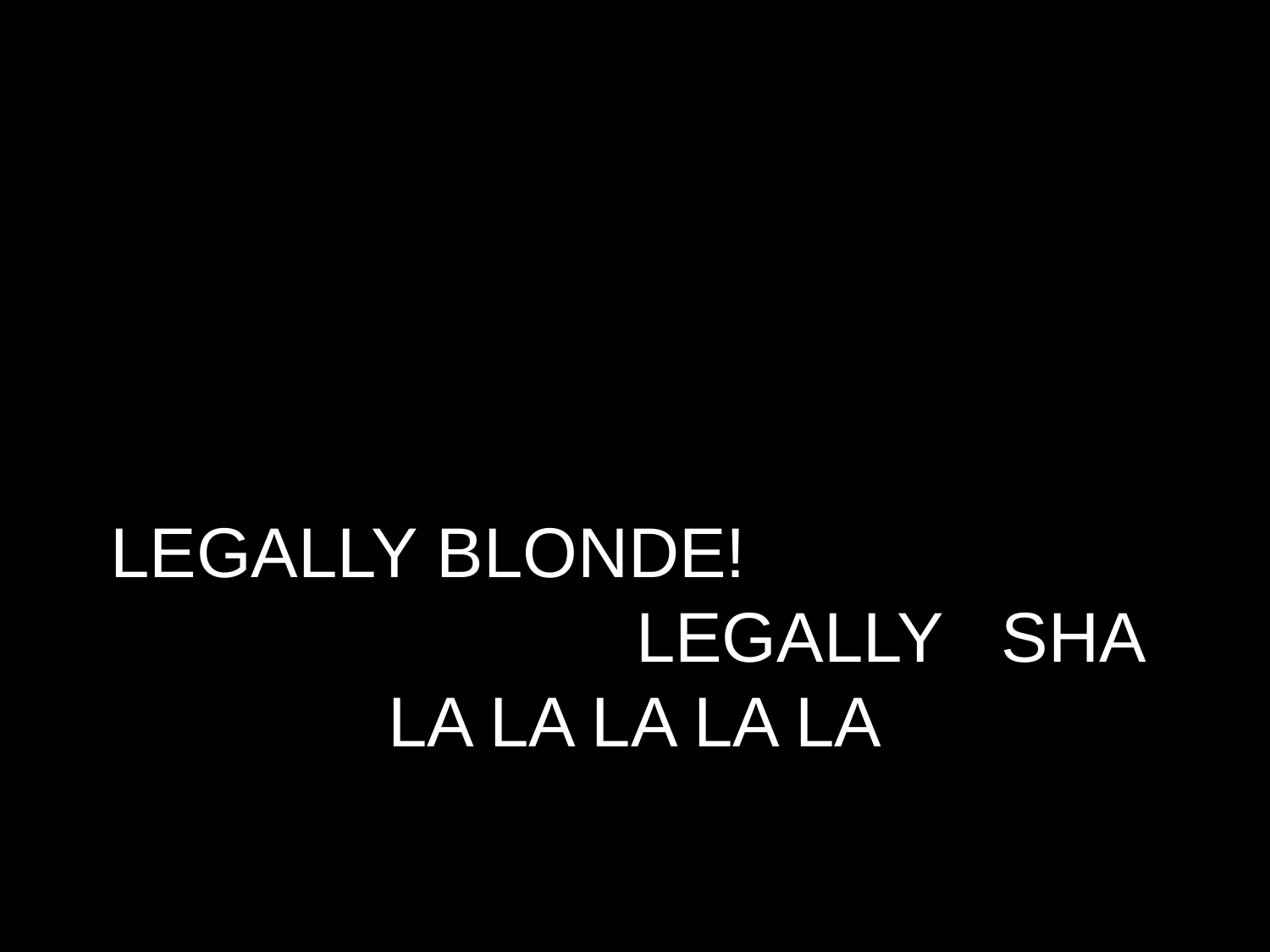

# LEGALLY BLONDE!                                                LEGALLY   SHA LA LA LA LA LA